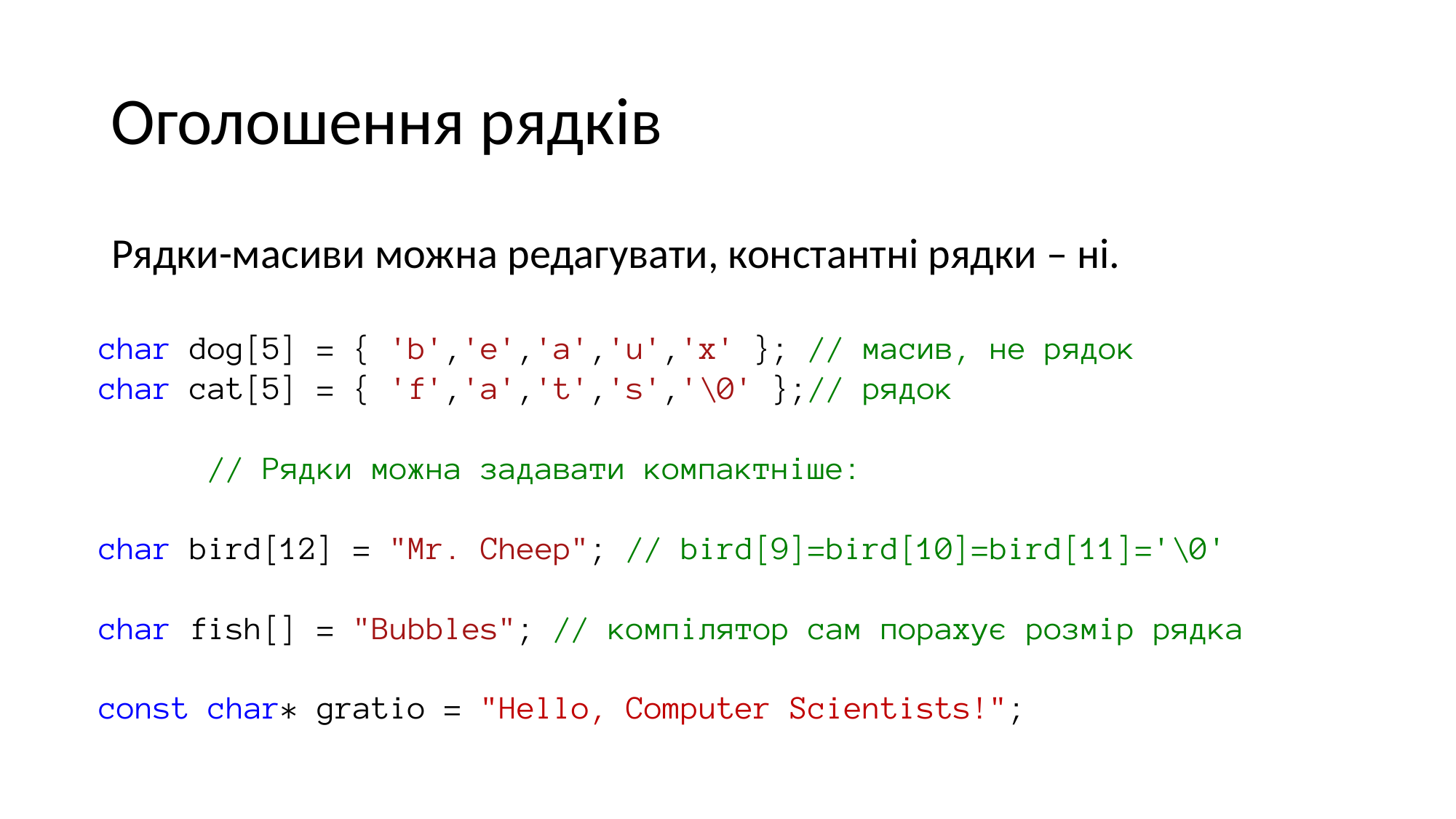

# Оголошення рядків
Рядки-масиви можна редагувати, константні рядки – ні.
char dog[5] = { 'b','e','a','u','x' }; // масив, не рядок
char cat[5] = { 'f','a','t','s','\0' };// рядок

	// Рядки можна задавати компактніше:

char bird[12] = "Mr. Cheep"; // bird[9]=bird[10]=bird[11]='\0'

char fish[] = "Bubbles"; // компілятор сам порахує розмір рядка

const char* gratio = "Hello, Computer Scientists!";